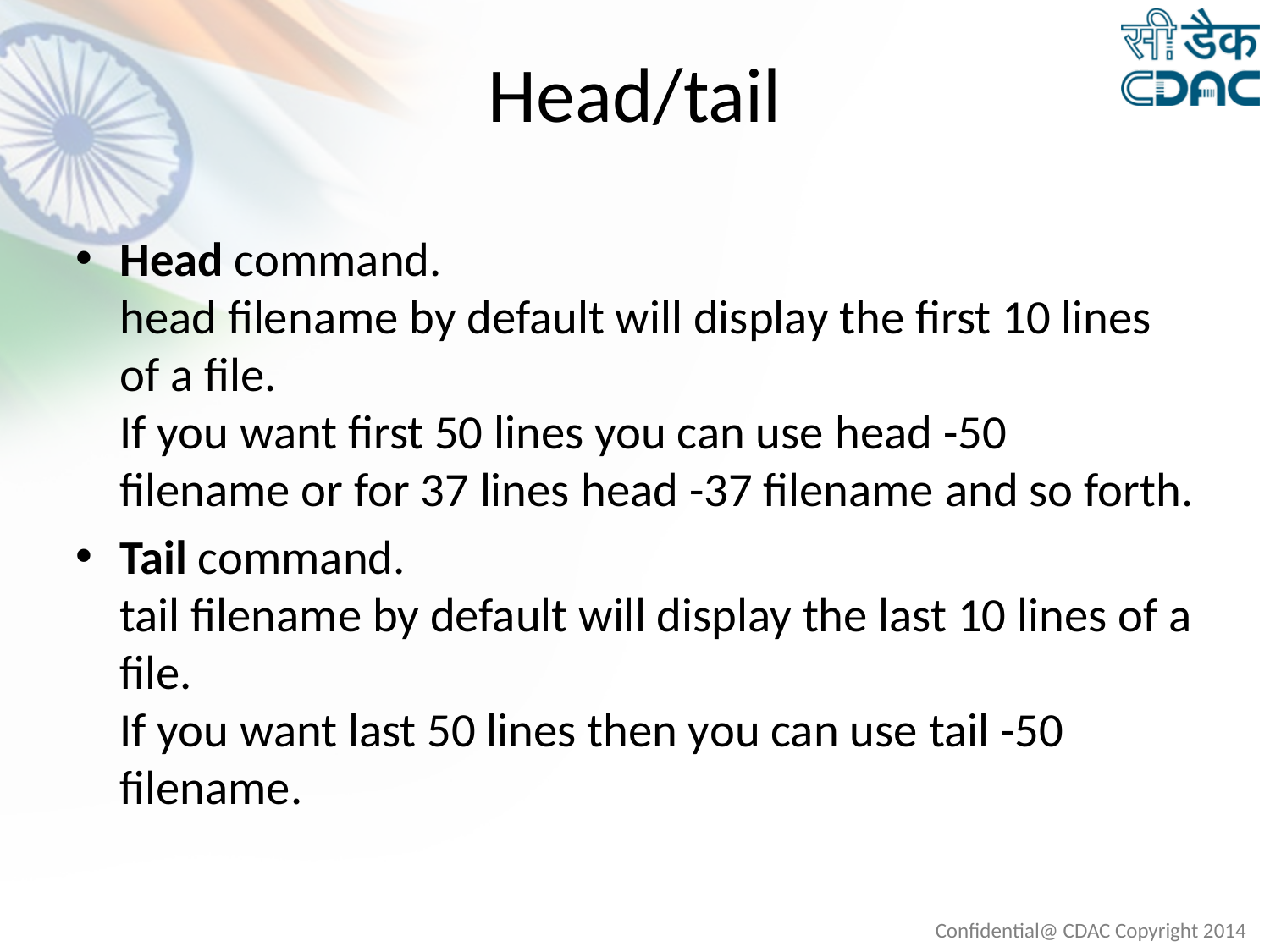

# Head/tail
Head command. 
head filename by default will display the first 10 lines of a file. 
If you want first 50 lines you can use head -50 filename or for 37 lines head -37 filename and so forth.
Tail command. 
tail filename by default will display the last 10 lines of a file. 
If you want last 50 lines then you can use tail -50 filename.